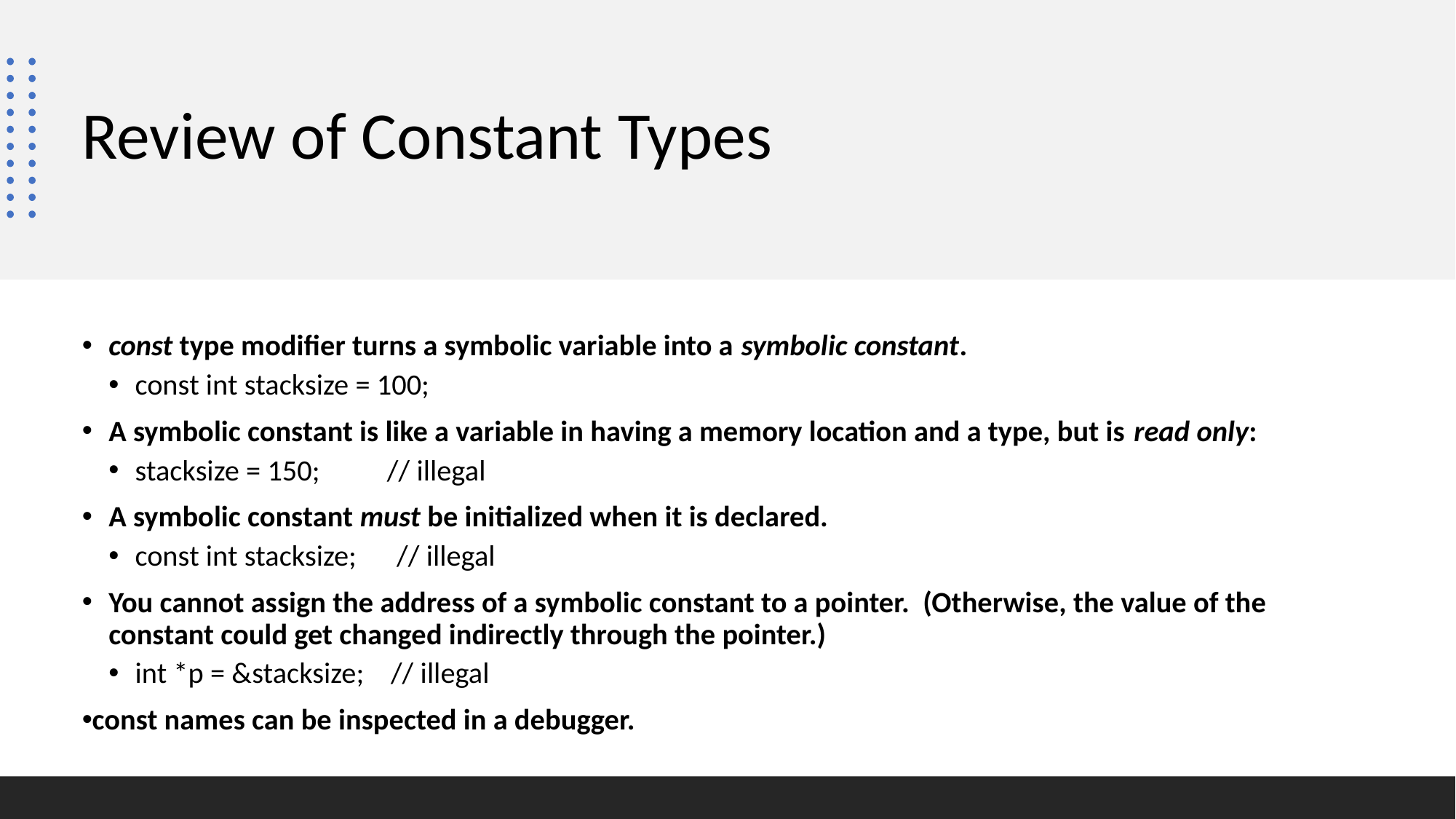

# Review of Constant Types

const type modifier turns a symbolic variable into a symbolic constant.
const int stacksize = 100;
A symbolic constant is like a variable in having a memory location and a type, but is read only:
stacksize = 150;	      // illegal
A symbolic constant must be initialized when it is declared.
const int stacksize;      // illegal
You cannot assign the address of a symbolic constant to a pointer.  (Otherwise, the value of the constant could get changed indirectly through the pointer.)
int *p = &stacksize;    // illegal
const names can be inspected in a debugger.